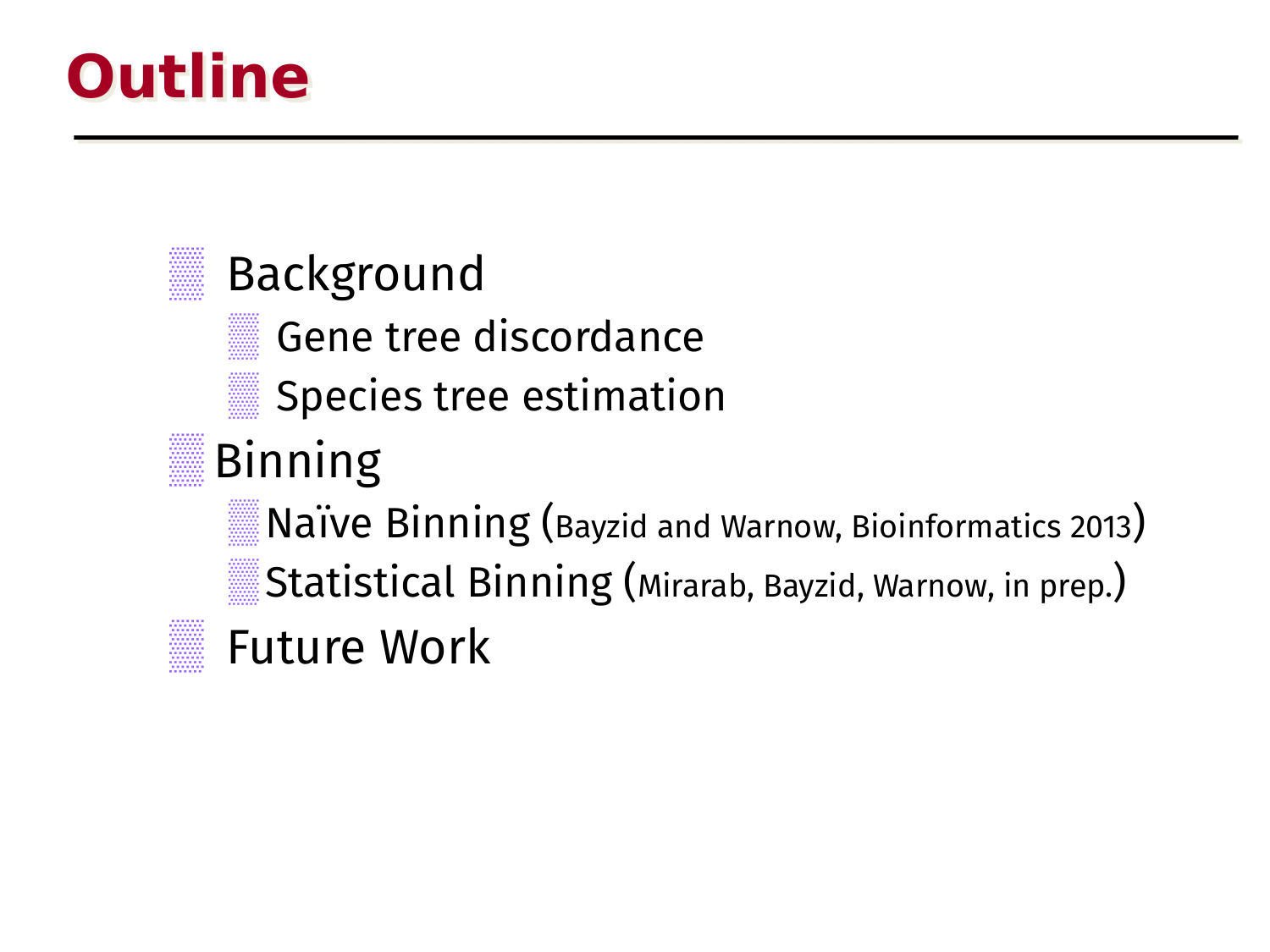

# Outline

 Background
 Gene tree discordance
 Species tree estimation
Binning
Naïve Binning (Bayzid and Warnow, Bioinformatics 2013)
Statistical Binning (Mirarab, Bayzid, Warnow, in prep.)
 Future Work